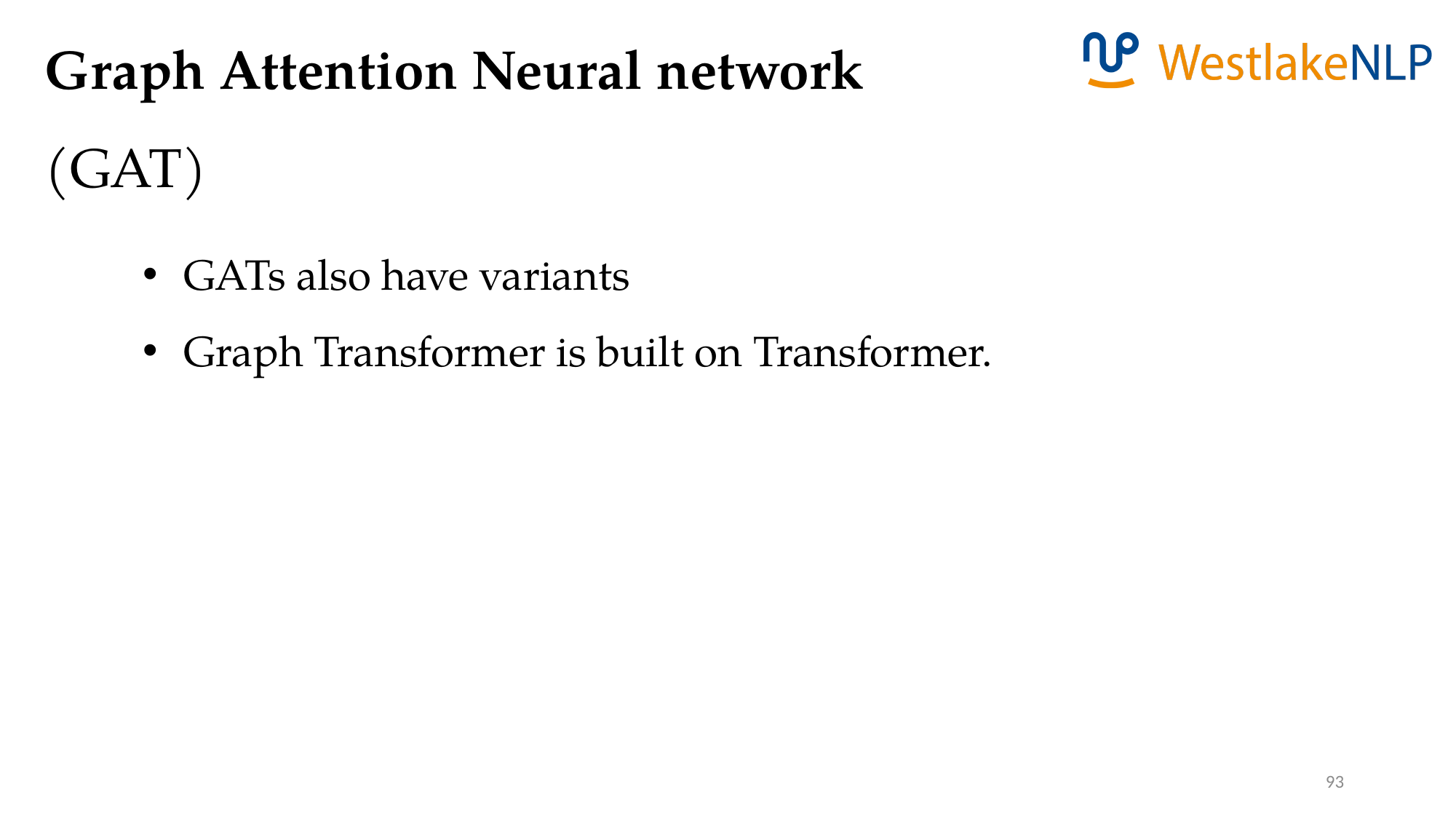

Graph Attention Neural network (GAT)

GATs also have variants
Graph Transformer is built on Transformer.

93